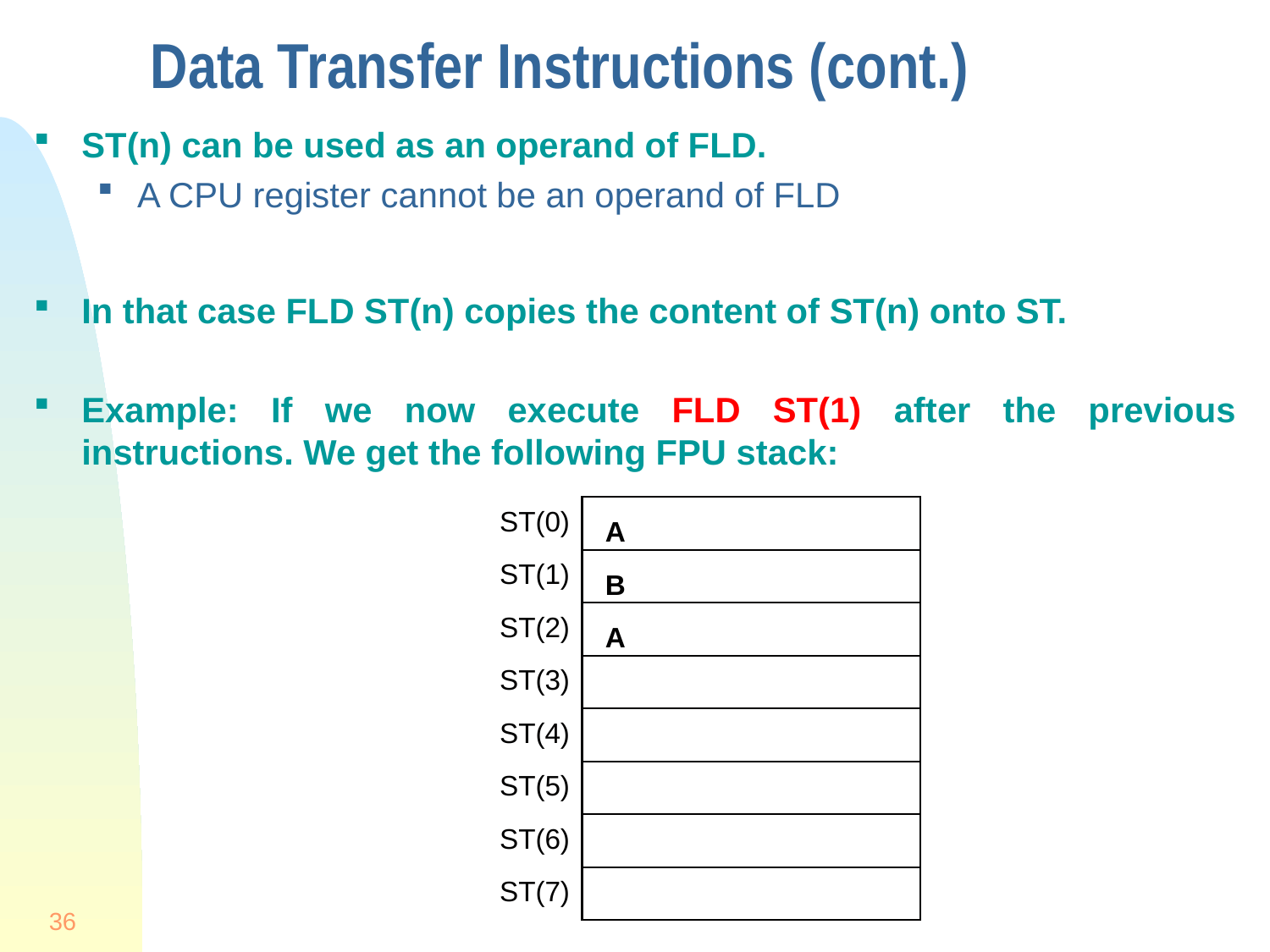

# Data Transfer Instructions (cont.)
ST(n) can be used as an operand of FLD.
A CPU register cannot be an operand of FLD

In that case FLD ST(n) copies the content of ST(n) onto ST.

Example: If we now execute FLD ST(1) after the previous instructions. We get the following FPU stack:
ST(0)

A
ST(1)

B
ST(2)

A
ST(3)

ST(4)

ST(5)

ST(6)

ST(7)

36